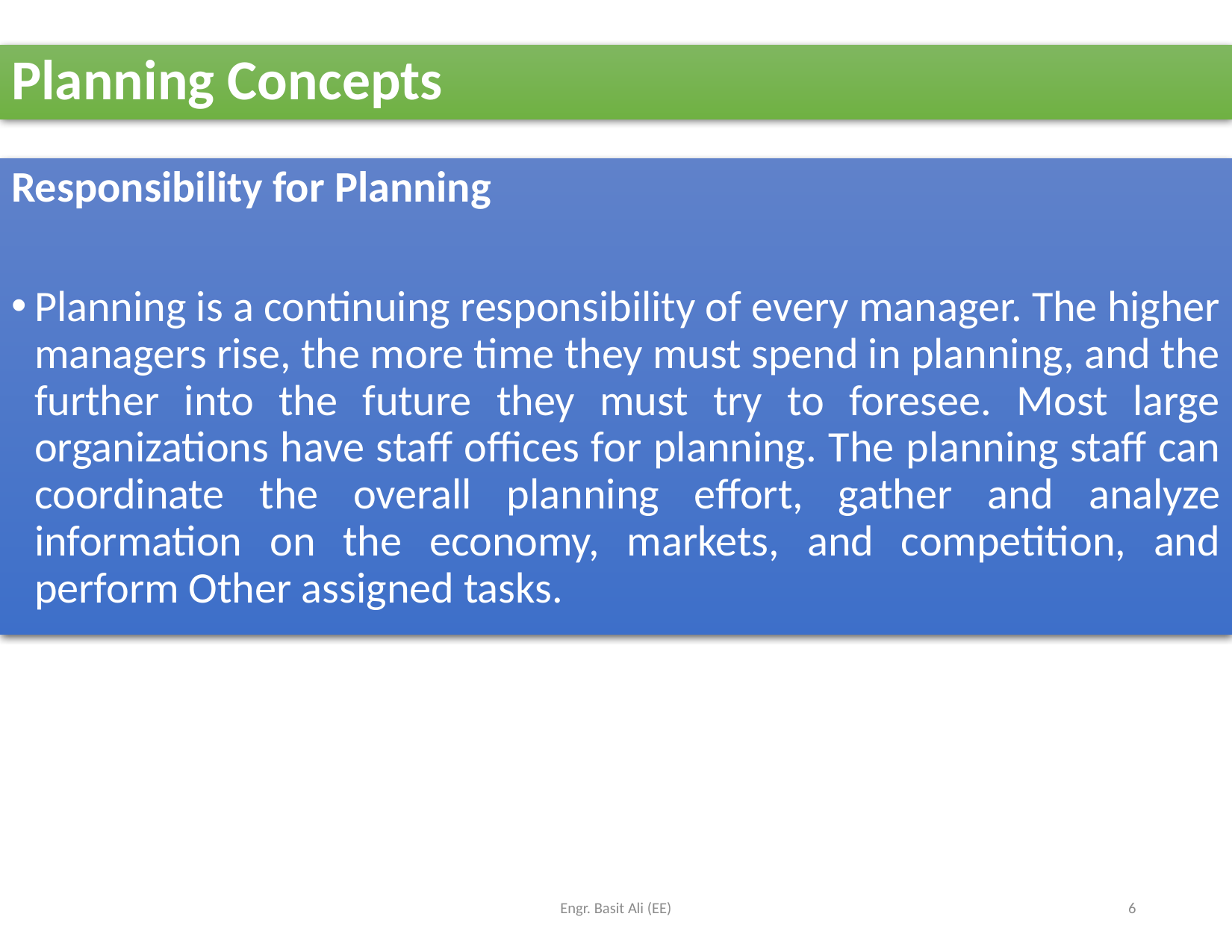

# Planning Concepts
Responsibility for Planning

Planning is a continuing responsibility of every manager. The higher managers rise, the more time they must spend in planning, and the further into the future they must try to foresee. Most large organizations have staff offices for planning. The planning staff can coordinate the overall planning effort, gather and analyze information on the economy, markets, and competition, and perform Other assigned tasks.
Engr. Basit Ali (EE)
6